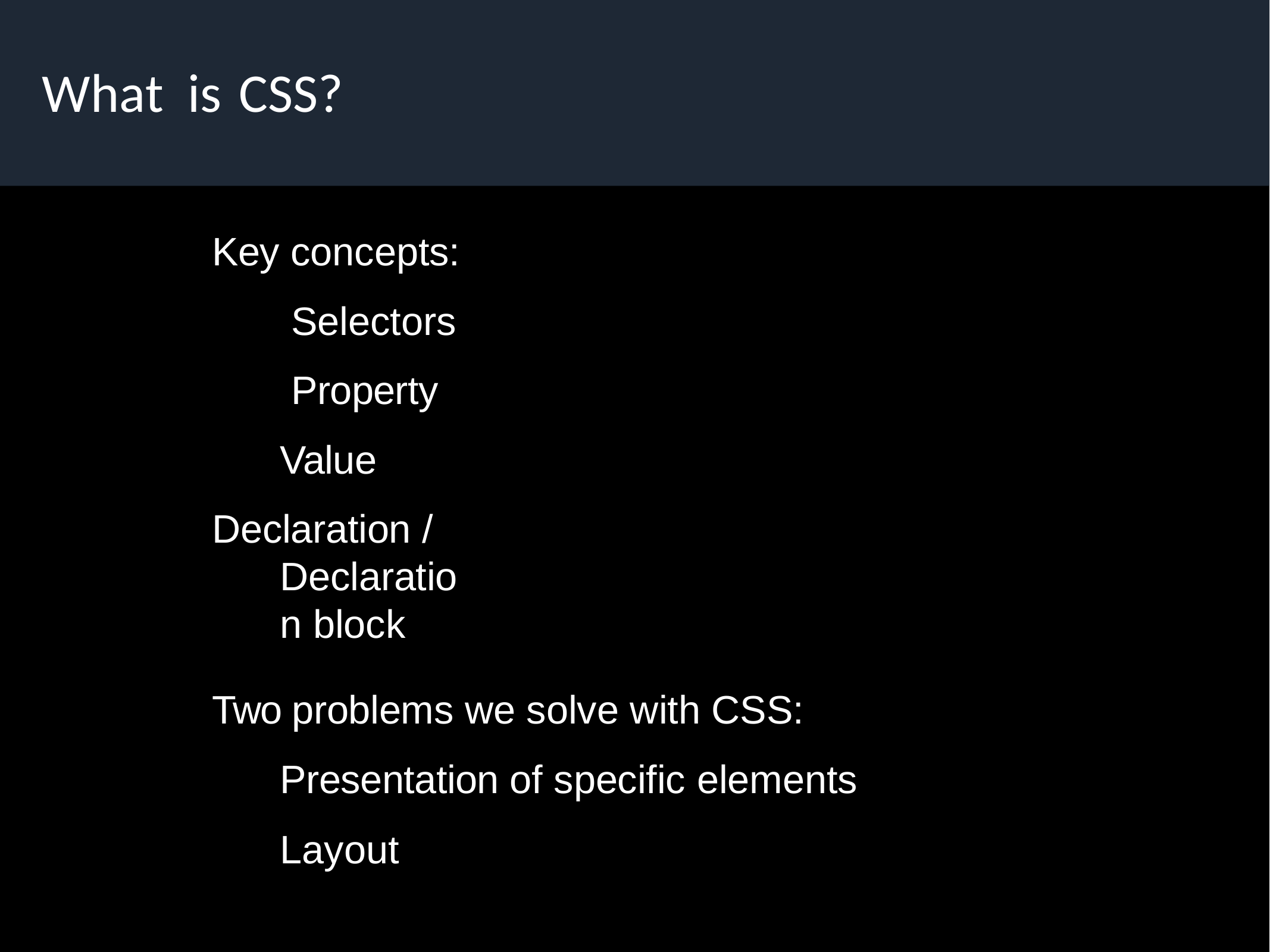

# What	is	CSS?
Key concepts:  Selectors  Property  Value
Declaration / Declaration block
Two problems we solve with CSS:  Presentation of specific elements  Layout